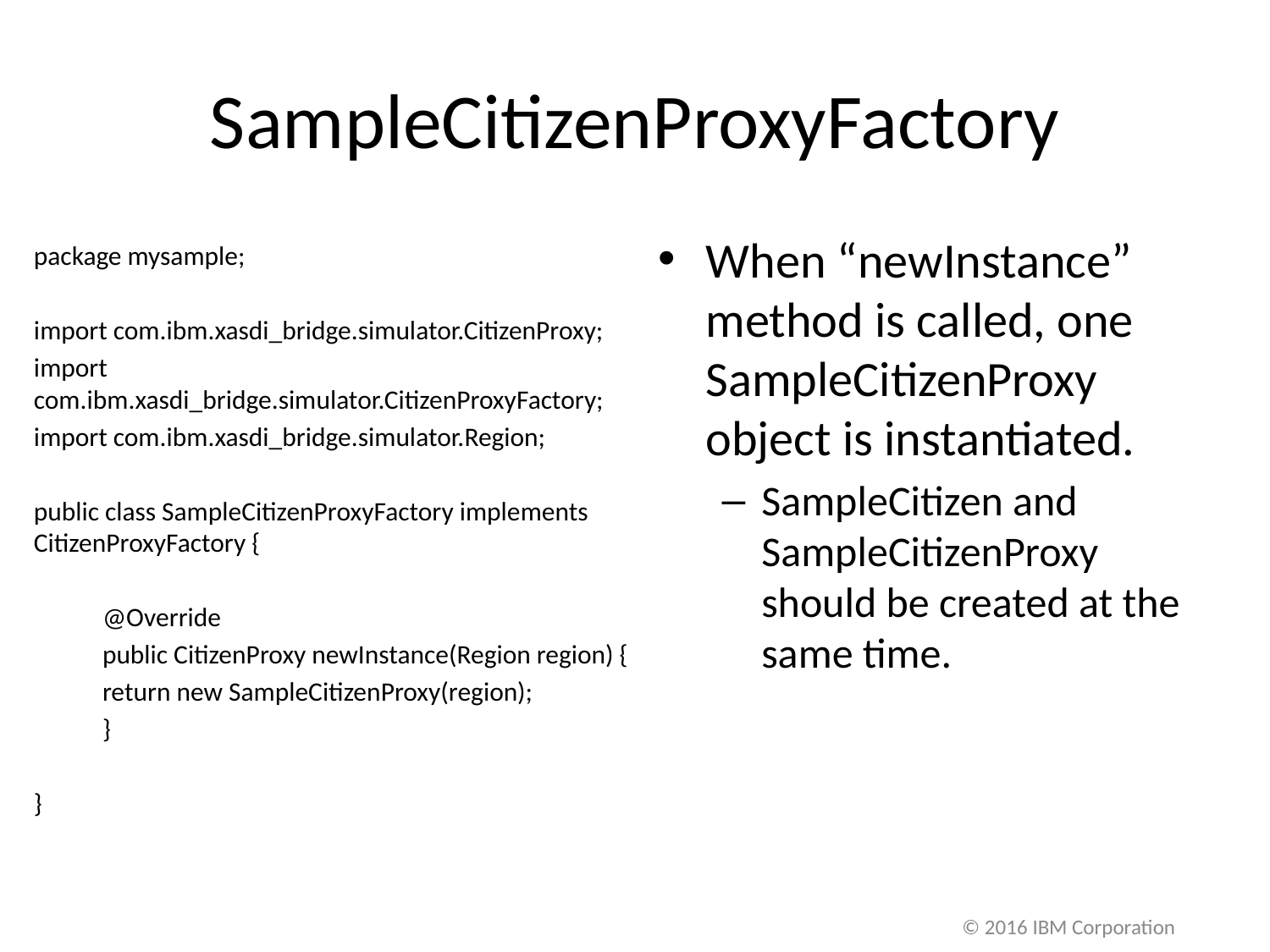

# SampleCitizenProxyFactory
When “newInstance” method is called, one SampleCitizenProxy object is instantiated.
SampleCitizen and SampleCitizenProxy should be created at the same time.
package mysample;

import com.ibm.xasdi_bridge.simulator.CitizenProxy;
import com.ibm.xasdi_bridge.simulator.CitizenProxyFactory;
import com.ibm.xasdi_bridge.simulator.Region;

public class SampleCitizenProxyFactory implements CitizenProxyFactory {

	@Override
	public CitizenProxy newInstance(Region region) {
		return new SampleCitizenProxy(region);
	}

}

© 2016 IBM Corporation